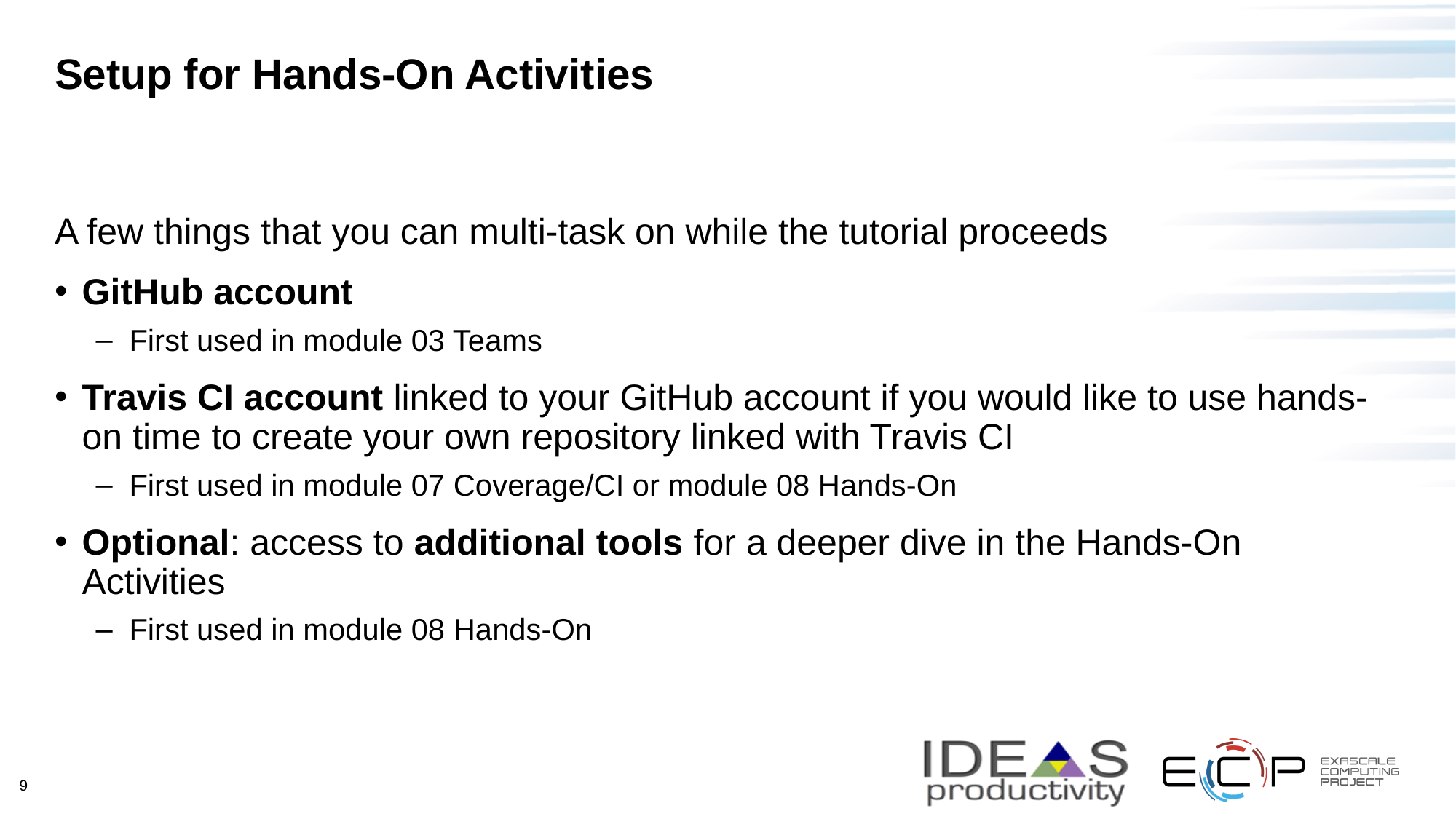

# Setup for Hands-On Activities
A few things that you can multi-task on while the tutorial proceeds
GitHub account
First used in module 03 Teams
Travis CI account linked to your GitHub account if you would like to use hands-on time to create your own repository linked with Travis CI
First used in module 07 Coverage/CI or module 08 Hands-On
Optional: access to additional tools for a deeper dive in the Hands-On Activities
First used in module 08 Hands-On